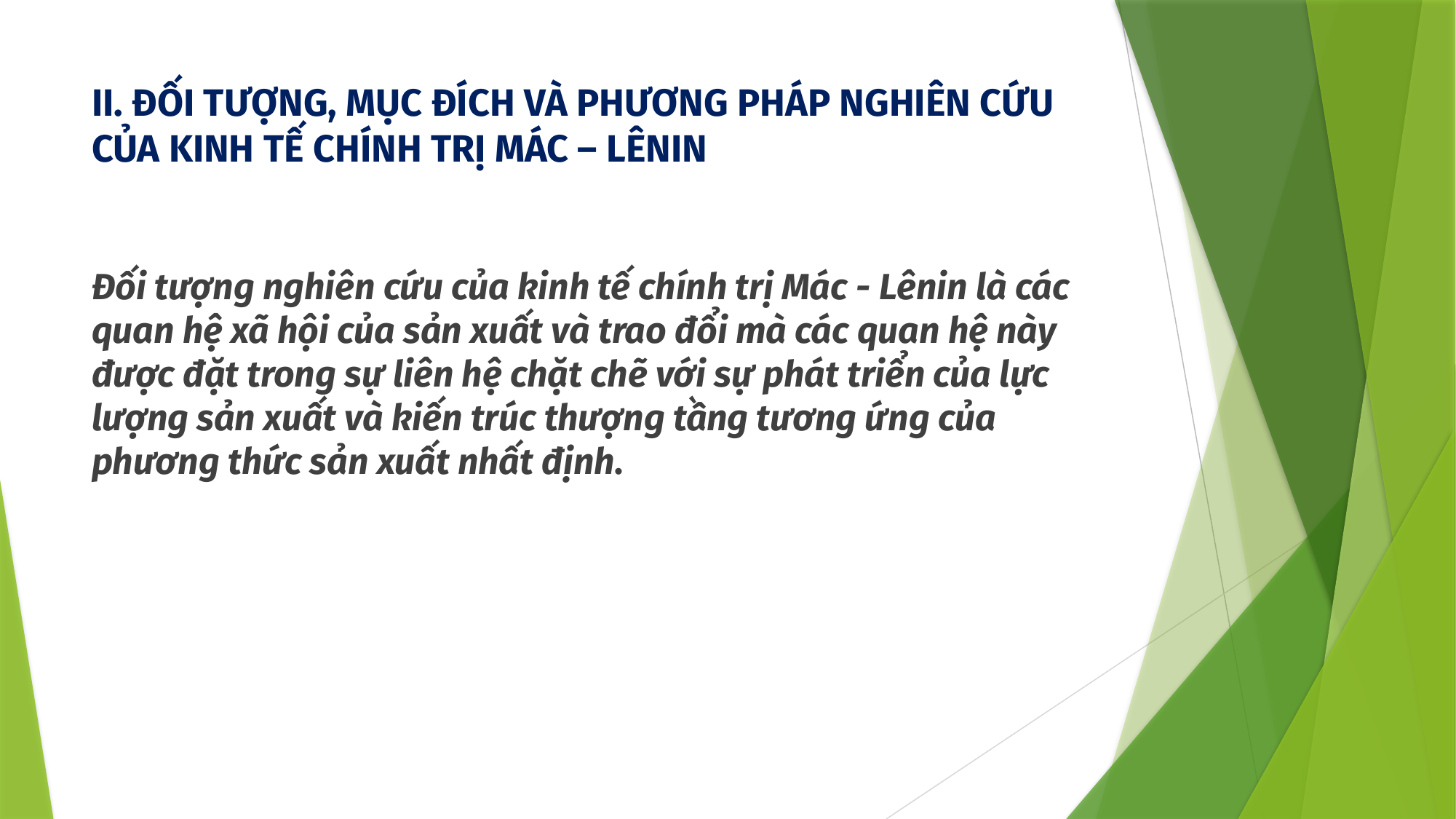

# II. ĐỐI TƯỢNG, MỤC ĐÍCH VÀ PHƯƠNG PHÁP NGHIÊN CỨU CỦA KINH TẾ CHÍNH TRỊ MÁC – LÊNIN
Đối tượng nghiên cứu của kinh tế chính trị Mác - Lênin là các quan hệ xã hội của sản xuất và trao đổi mà các quan hệ này được đặt trong sự liên hệ chặt chẽ với sự phát triển của lực lượng sản xuất và kiến trúc thượng tầng tương ứng của phương thức sản xuất nhất định.